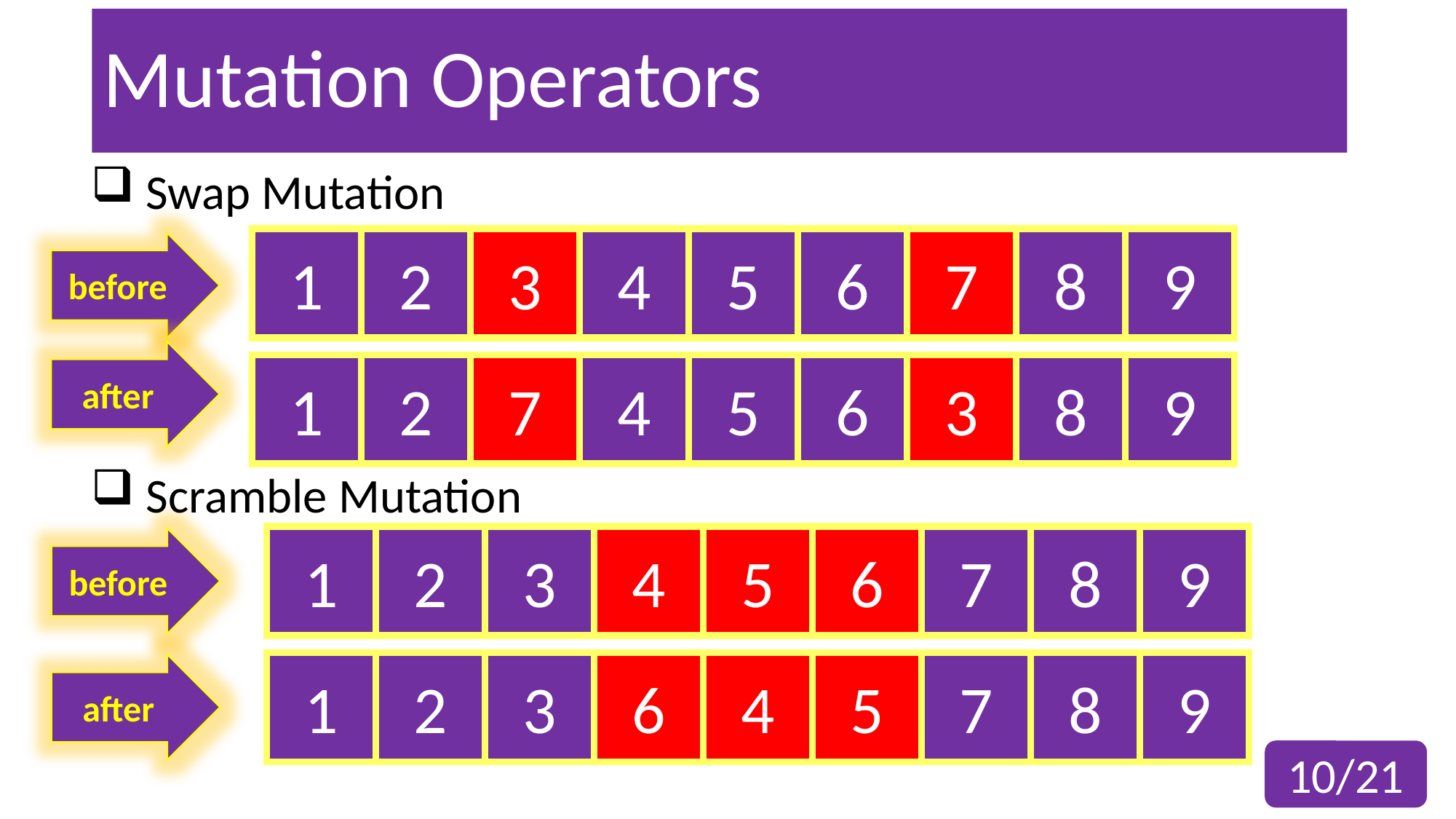

# Mutation Operators
 Swap Mutation
1
2
3
4
5
6
7
8
9
before
after
1
2
7
4
5
6
3
8
9
 Scramble Mutation
1
2
3
4
5
6
7
8
9
before
1
2
3
6
4
5
7
8
9
after
10/21